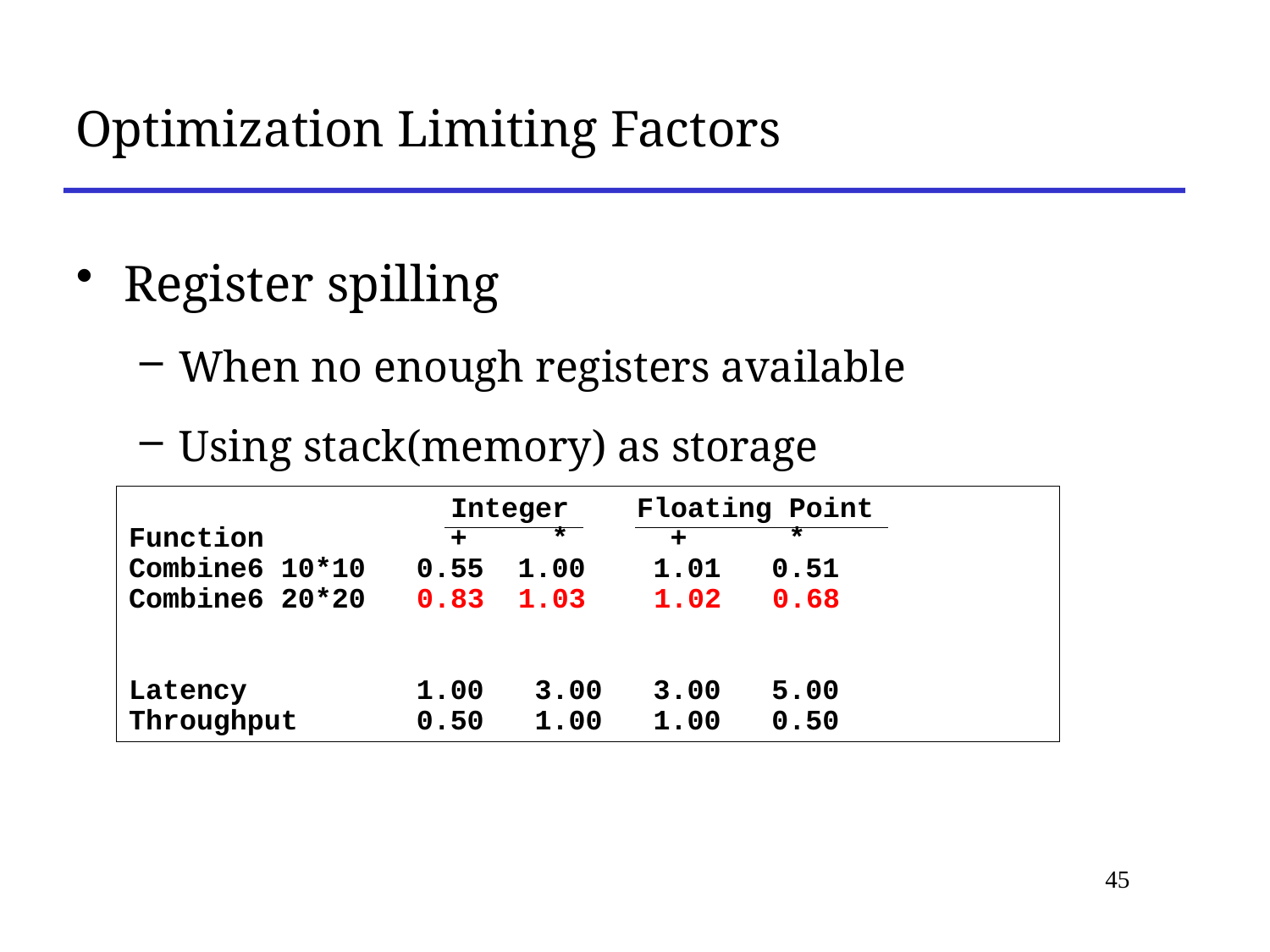

Optimization Limiting Factors
Register spilling
When no enough registers available
Using stack(memory) as storage
                   Integer    Floating Point
Function           +     *      +      *
Combine6 10*10   0.55  1.00    1.01   0.51
Combine6 20*20   0.83  1.03    1.02   0.68

Latency          1.00   3.00   3.00   5.00
Throughput       0.50   1.00   1.00   0.50
45